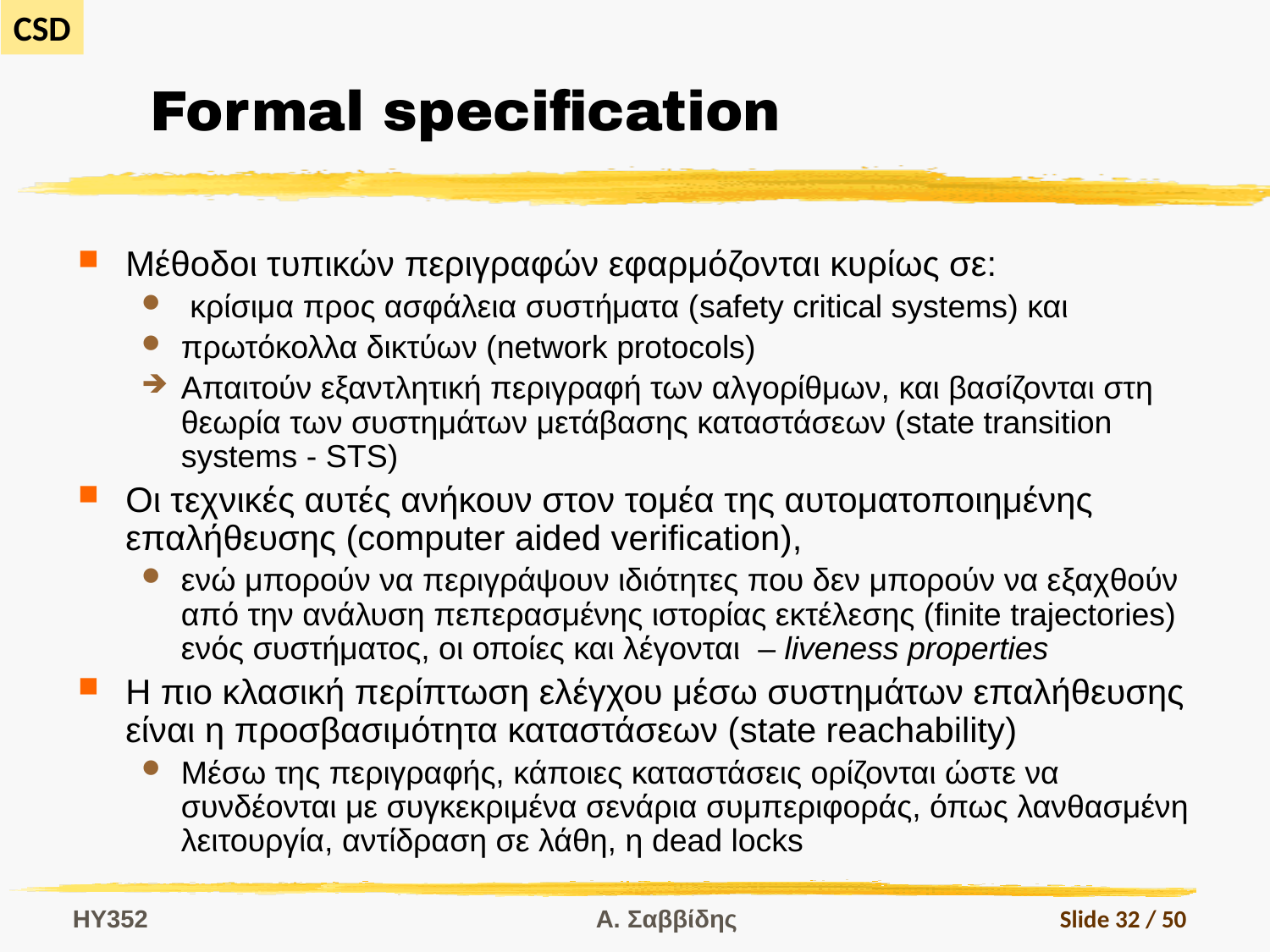

# Formal specification
Μέθοδοι τυπικών περιγραφών εφαρμόζονται κυρίως σε:
 κρίσιμα προς ασφάλεια συστήματα (safety critical systems) και
πρωτόκολλα δικτύων (network protocols)
Απαιτούν εξαντλητική περιγραφή των αλγορίθμων, και βασίζονται στη θεωρία των συστημάτων μετάβασης καταστάσεων (state transition systems - STS)
Οι τεχνικές αυτές ανήκουν στον τομέα της αυτοματοποιημένης επαλήθευσης (computer aided verification),
ενώ μπορούν να περιγράψουν ιδιότητες που δεν μπορούν να εξαχθούν από την ανάλυση πεπερασμένης ιστορίας εκτέλεσης (finite trajectories) ενός συστήματος, οι οποίες και λέγονται  – liveness properties
Η πιο κλασική περίπτωση ελέγχου μέσω συστημάτων επαλήθευσης είναι η προσβασιμότητα καταστάσεων (state reachability)
Μέσω της περιγραφής, κάποιες καταστάσεις ορίζονται ώστε να συνδέονται με συγκεκριμένα σενάρια συμπεριφοράς, όπως λανθασμένη λειτουργία, αντίδραση σε λάθη, η dead locks
HY352
Α. Σαββίδης
Slide 32 / 50